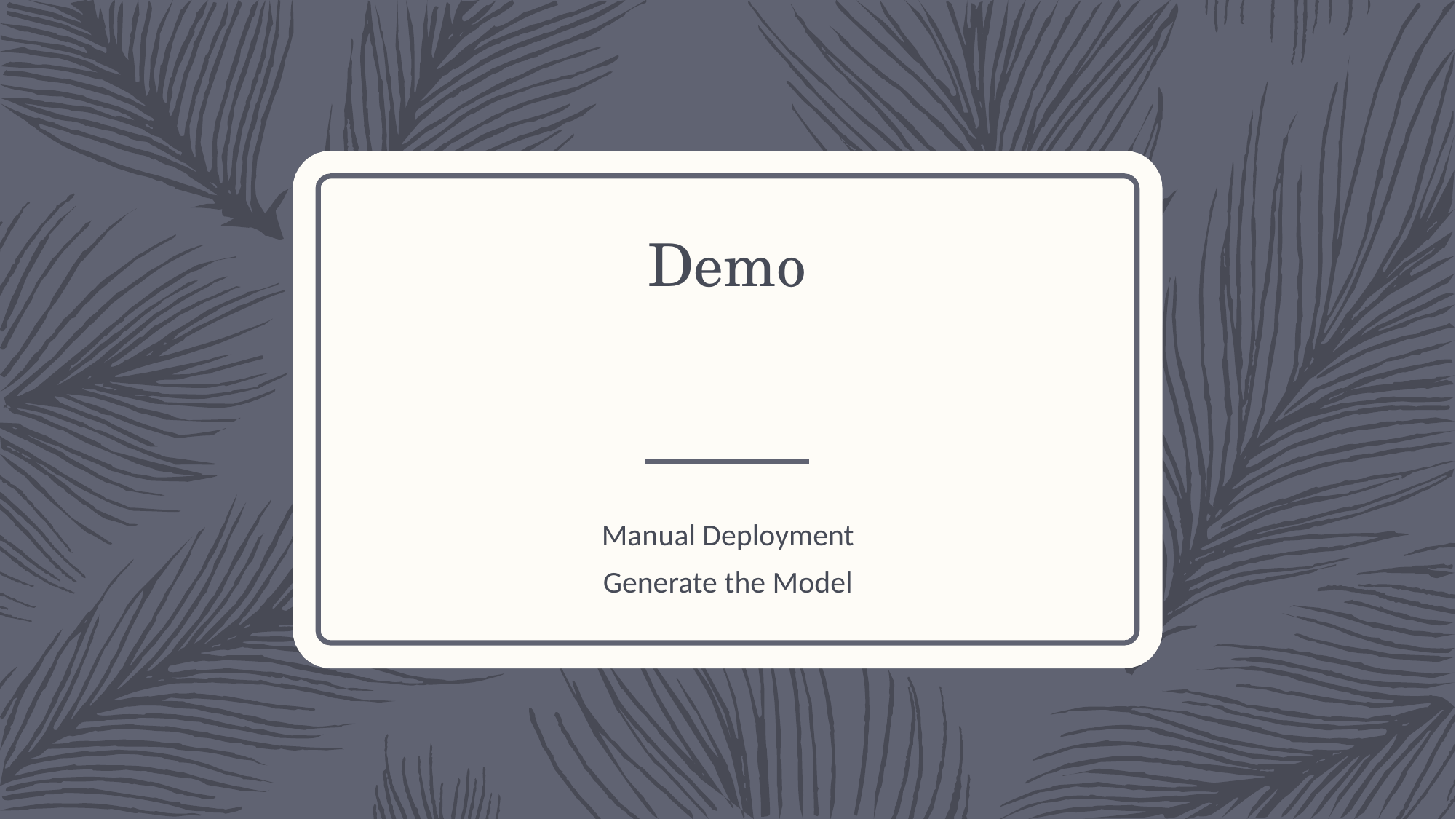

# Demo
Manual Deployment
Generate the Model